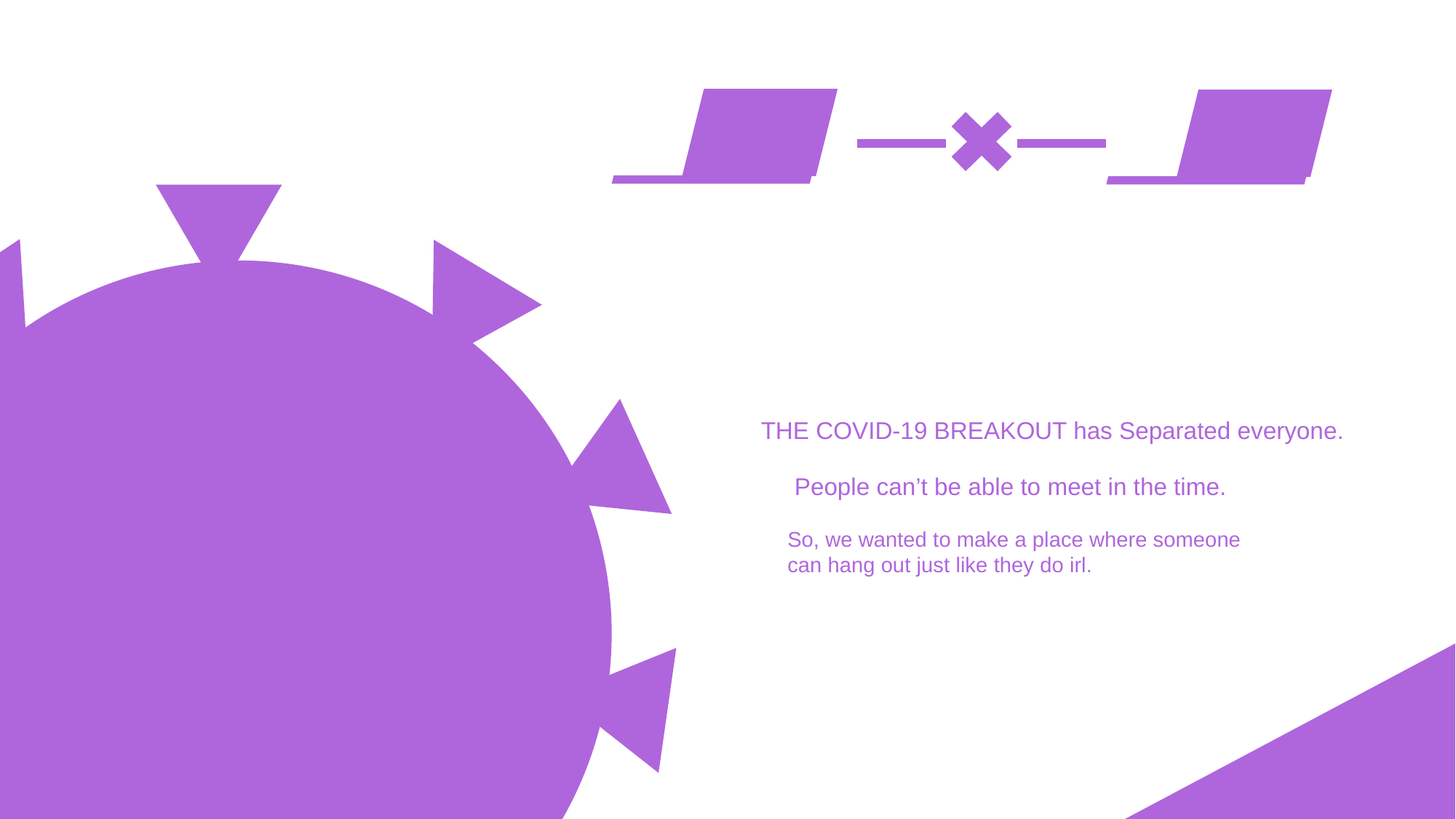

THE COVID-19 BREAKOUT has Separated everyone.

People can’t be able to meet in the time.

So, we wanted to make a place where someone
can hang out just like they do irl.